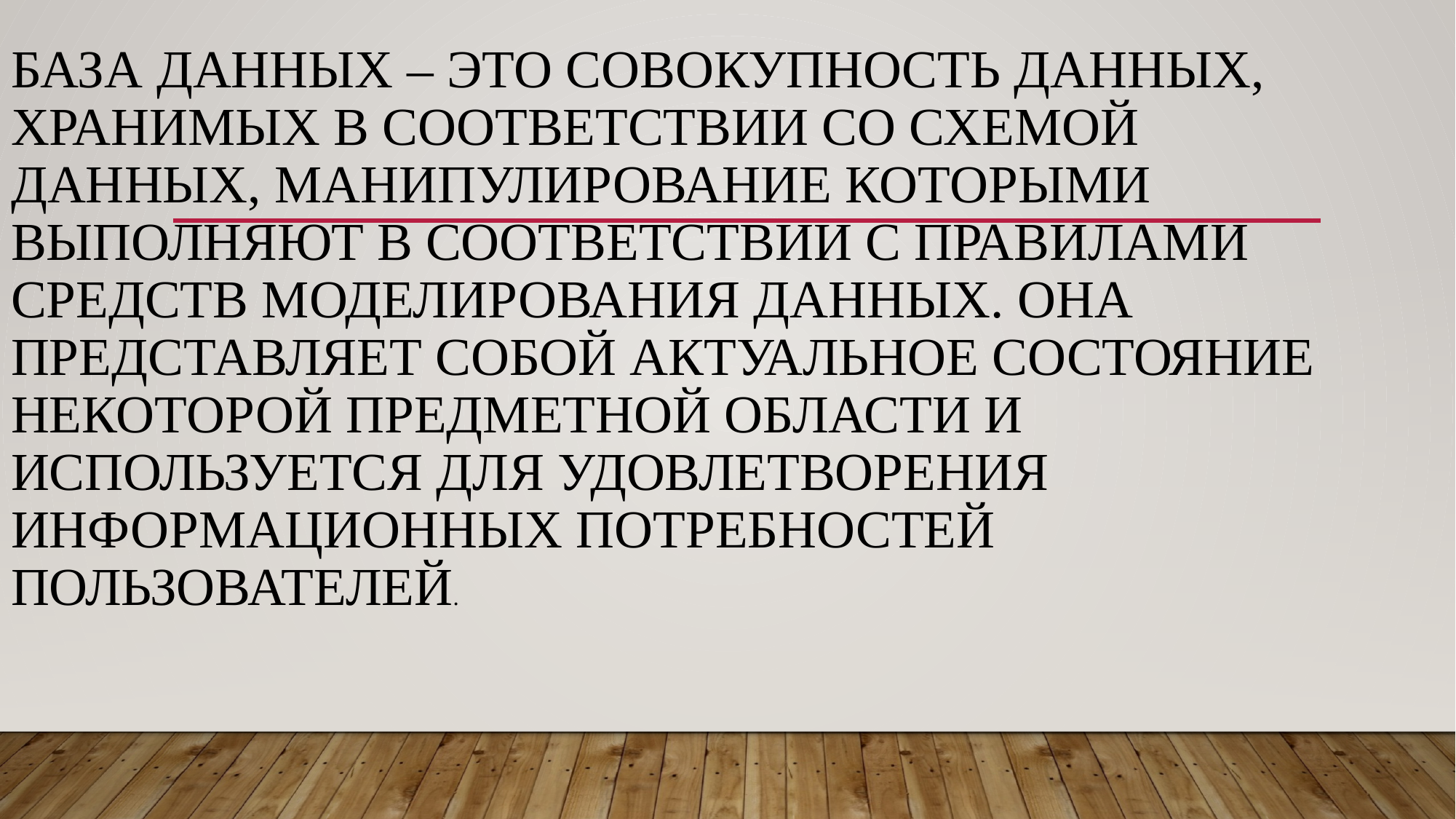

# База данных – это совокупность данных, хранимых в соответствии со схемой данных, манипулирование которыми выполняют в соответствии с правилами средств моделирования данных‍. Она представляет собой актуальное состояние некоторой предметной области и используется для удовлетворения информационных потребностей пользователей‍‍.